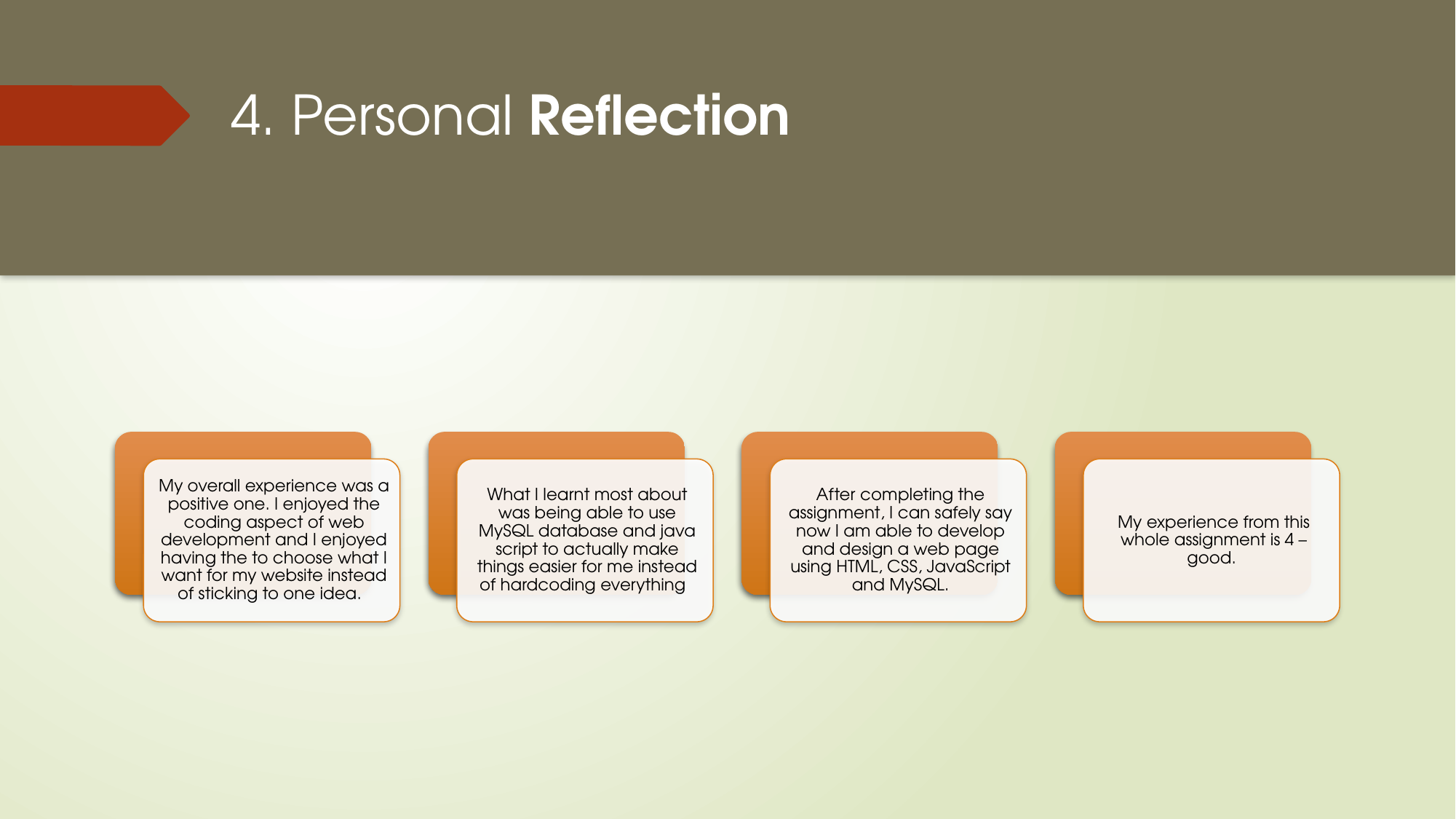

# 4. Personal Reflection

My overall experience was a positive one. I enjoyed the coding aspect of web development and I enjoyed having the to choose what I want for my website instead of sticking to one idea.
What I learnt most about was being able to use MySQL database and java script to actually make things easier for me instead of hardcoding everything
After completing the assignment, I can safely say now I am able to develop and design a web page using HTML, CSS, JavaScript and MySQL.
My experience from this whole assignment is 4 – good.